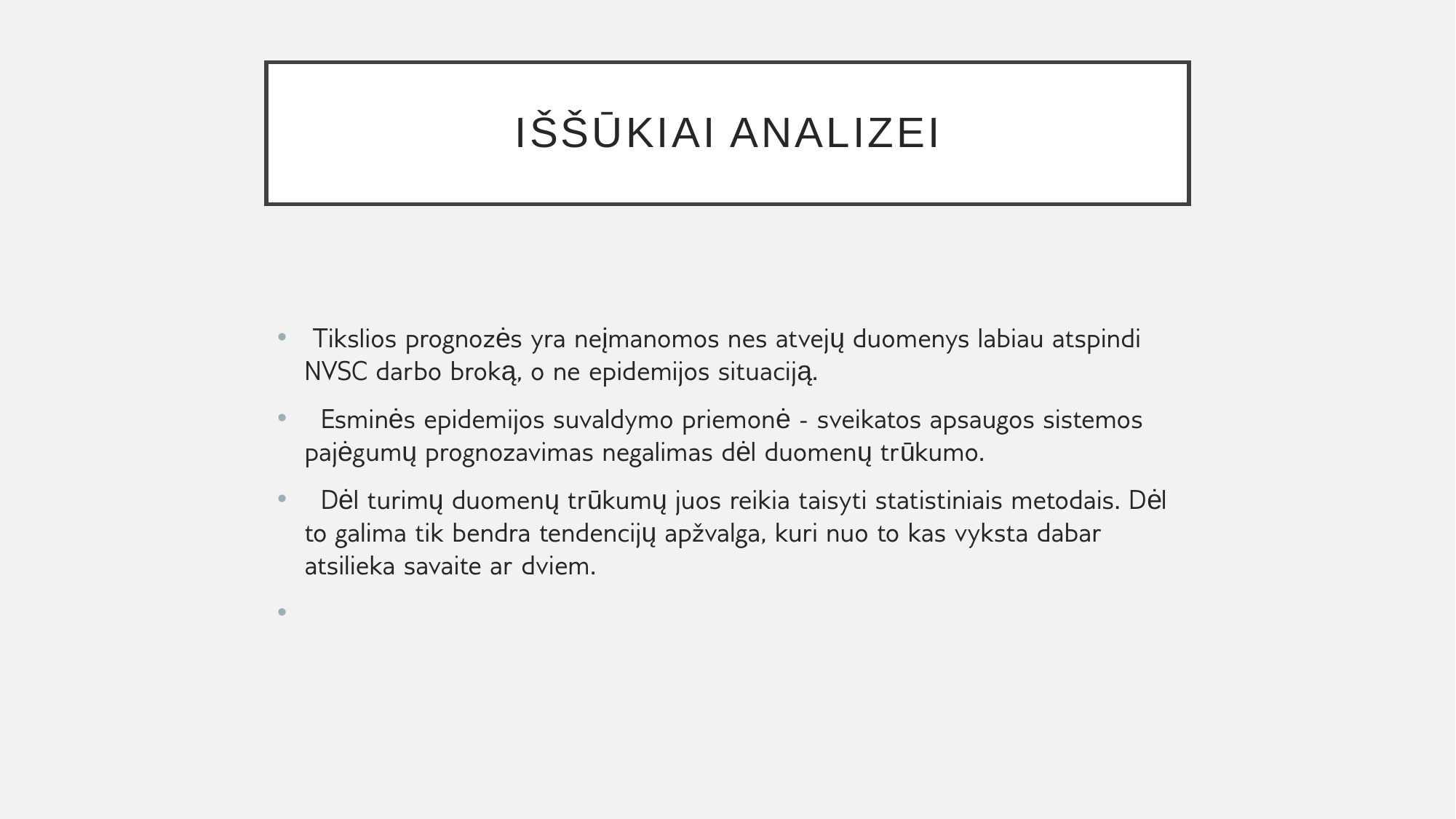

# Iššūkiai analizei
 Tikslios prognozės yra neįmanomos nes atvejų duomenys labiau atspindi NVSC darbo broką, o ne epidemijos situaciją.
  Esminės epidemijos suvaldymo priemonė - sveikatos apsaugos sistemos pajėgumų prognozavimas negalimas dėl duomenų trūkumo.
  Dėl turimų duomenų trūkumų juos reikia taisyti statistiniais metodais. Dėl to galima tik bendra tendencijų apžvalga, kuri nuo to kas vyksta dabar atsilieka savaite ar dviem.